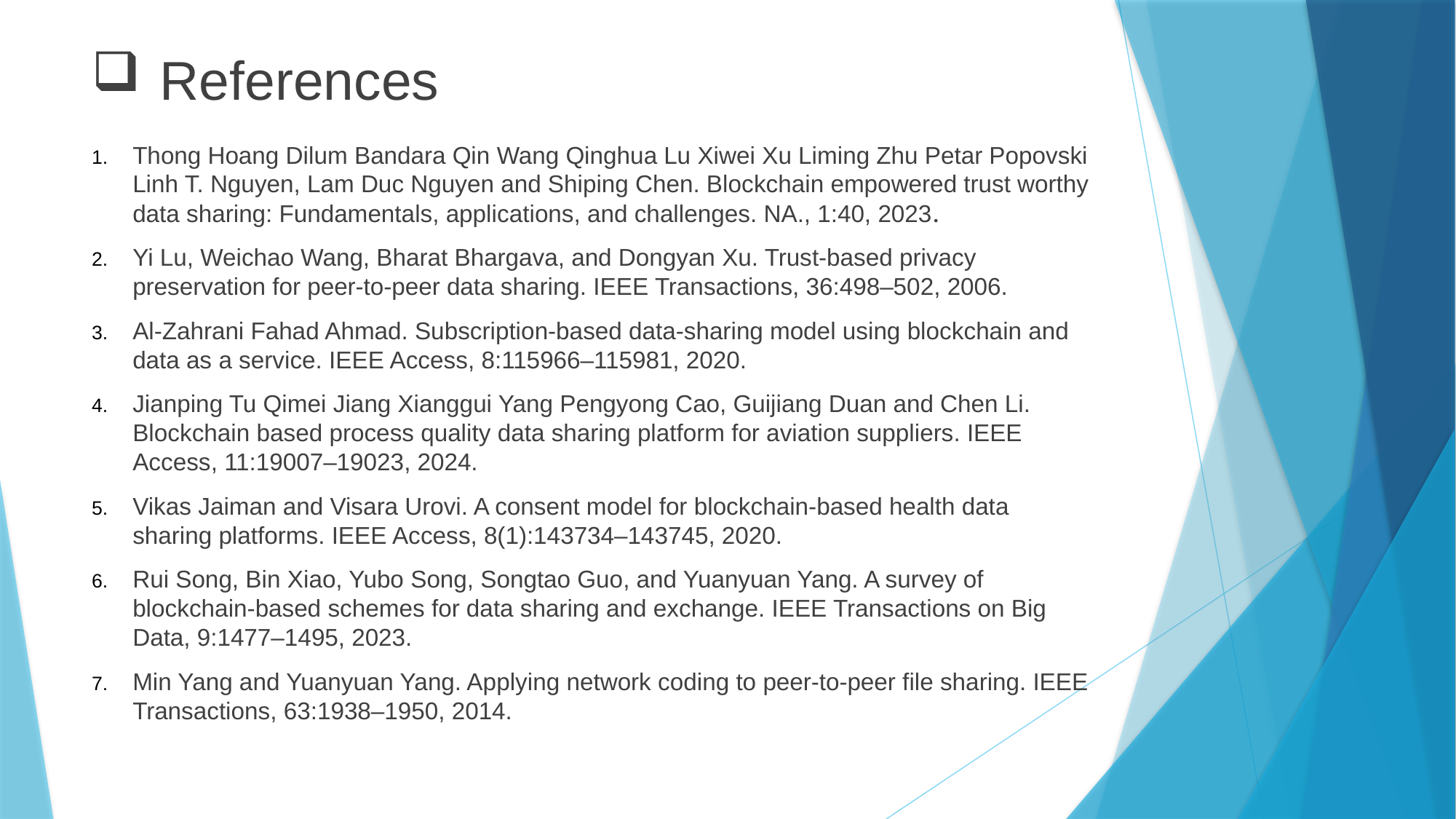

# References
Thong Hoang Dilum Bandara Qin Wang Qinghua Lu Xiwei Xu Liming Zhu Petar Popovski Linh T. Nguyen, Lam Duc Nguyen and Shiping Chen. Blockchain empowered trust worthy data sharing: Fundamentals, applications, and challenges. NA., 1:40, 2023.
Yi Lu, Weichao Wang, Bharat Bhargava, and Dongyan Xu. Trust-based privacy preservation for peer-to-peer data sharing. IEEE Transactions, 36:498–502, 2006.
Al-Zahrani Fahad Ahmad. Subscription-based data-sharing model using blockchain and data as a service. IEEE Access, 8:115966–115981, 2020.
Jianping Tu Qimei Jiang Xianggui Yang Pengyong Cao, Guijiang Duan and Chen Li. Blockchain based process quality data sharing platform for aviation suppliers. IEEE Access, 11:19007–19023, 2024.
Vikas Jaiman and Visara Urovi. A consent model for blockchain-based health data sharing platforms. IEEE Access, 8(1):143734–143745, 2020.
Rui Song, Bin Xiao, Yubo Song, Songtao Guo, and Yuanyuan Yang. A survey of blockchain-based schemes for data sharing and exchange. IEEE Transactions on Big Data, 9:1477–1495, 2023.
Min Yang and Yuanyuan Yang. Applying network coding to peer-to-peer file sharing. IEEE Transactions, 63:1938–1950, 2014.